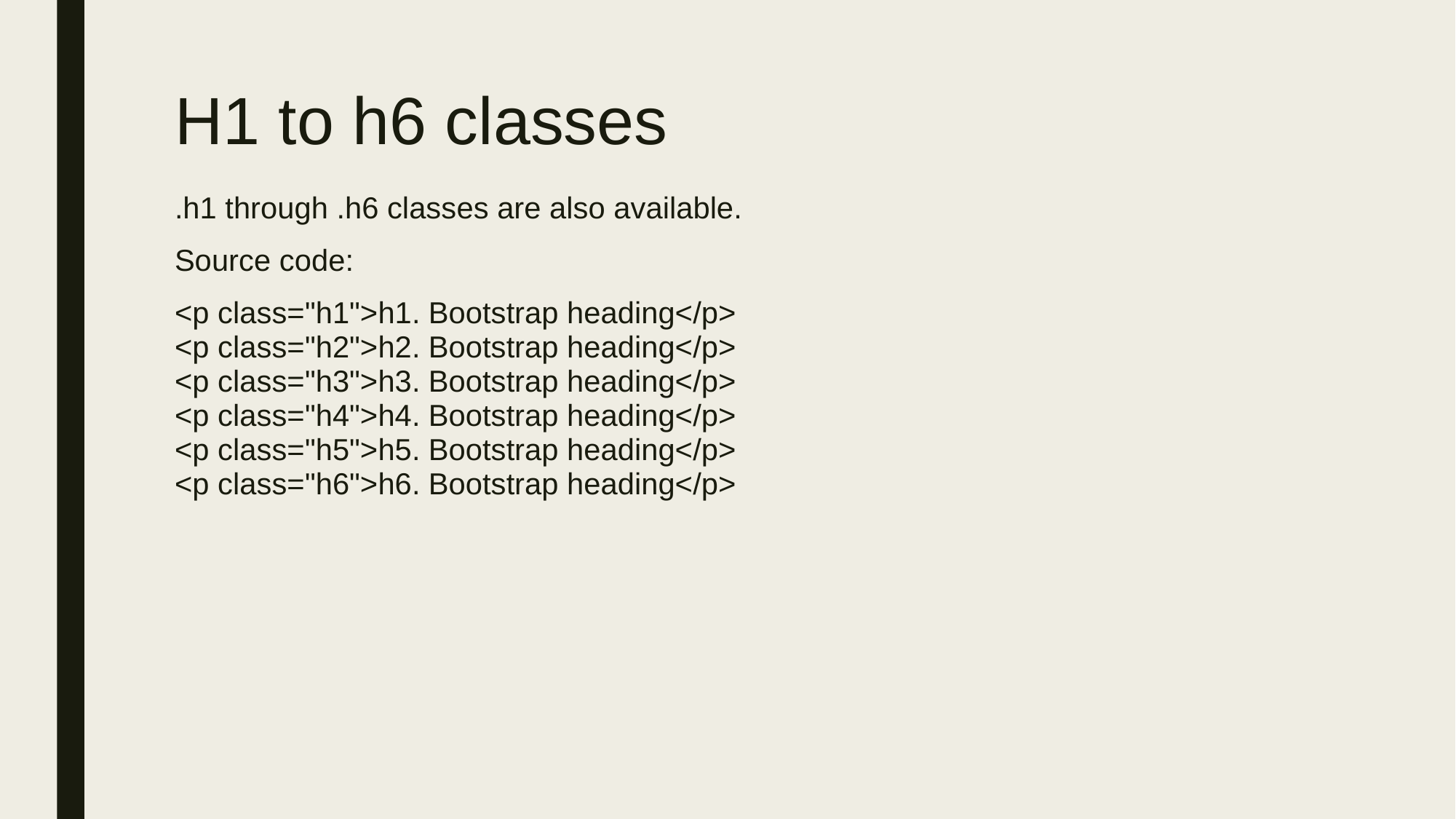

# H1 to h6 classes
.h1 through .h6 classes are also available.
Source code:
<p class="h1">h1. Bootstrap heading</p>
<p class="h2">h2. Bootstrap heading</p>
<p class="h3">h3. Bootstrap heading</p>
<p class="h4">h4. Bootstrap heading</p>
<p class="h5">h5. Bootstrap heading</p>
<p class="h6">h6. Bootstrap heading</p>